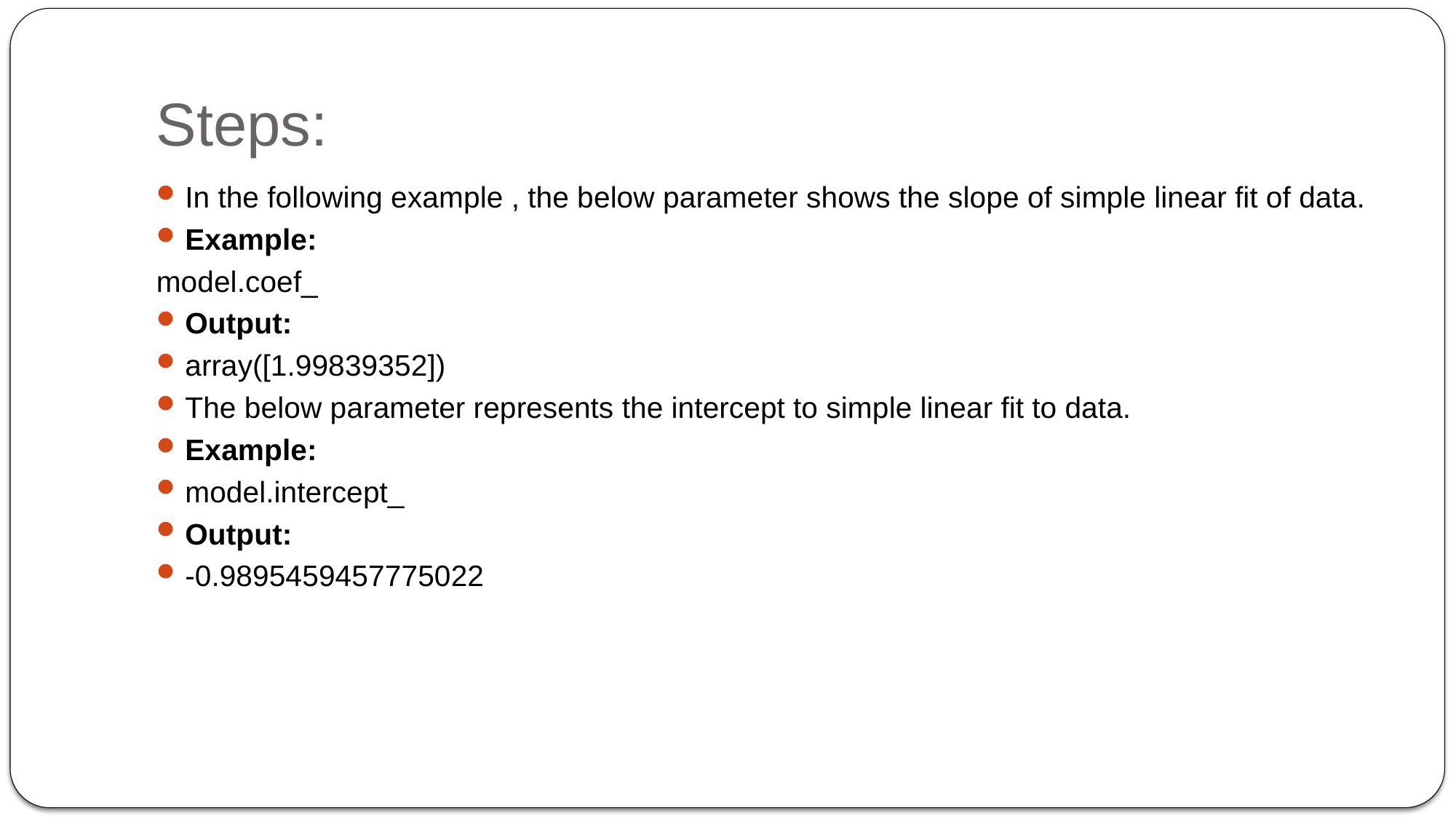

# Steps:
In the following example , the below parameter shows the slope of simple linear fit of data.
Example:
model.coef_
Output:
array([1.99839352])
The below parameter represents the intercept to simple linear fit to data.
Example:
model.intercept_
Output:
-0.9895459457775022